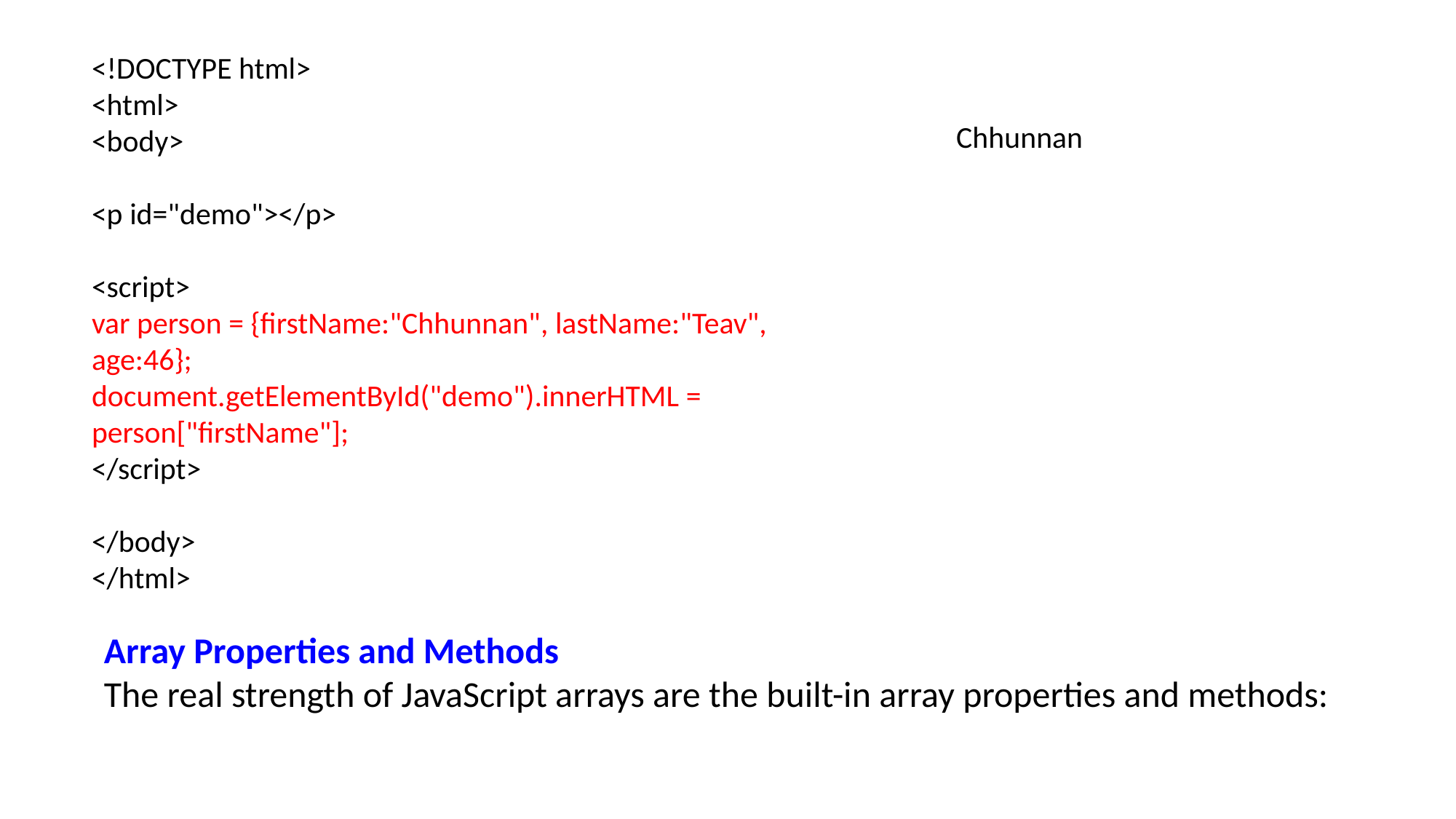

<!DOCTYPE html>
<html>
<body>

<p id="demo"></p>

<script>
var person = {firstName:"Chhunnan", lastName:"Teav", age:46};
document.getElementById("demo").innerHTML = person["firstName"];
</script>

</body>
</html>
Chhunnan
Array Properties and Methods
The real strength of JavaScript arrays are the built-in array properties and methods: